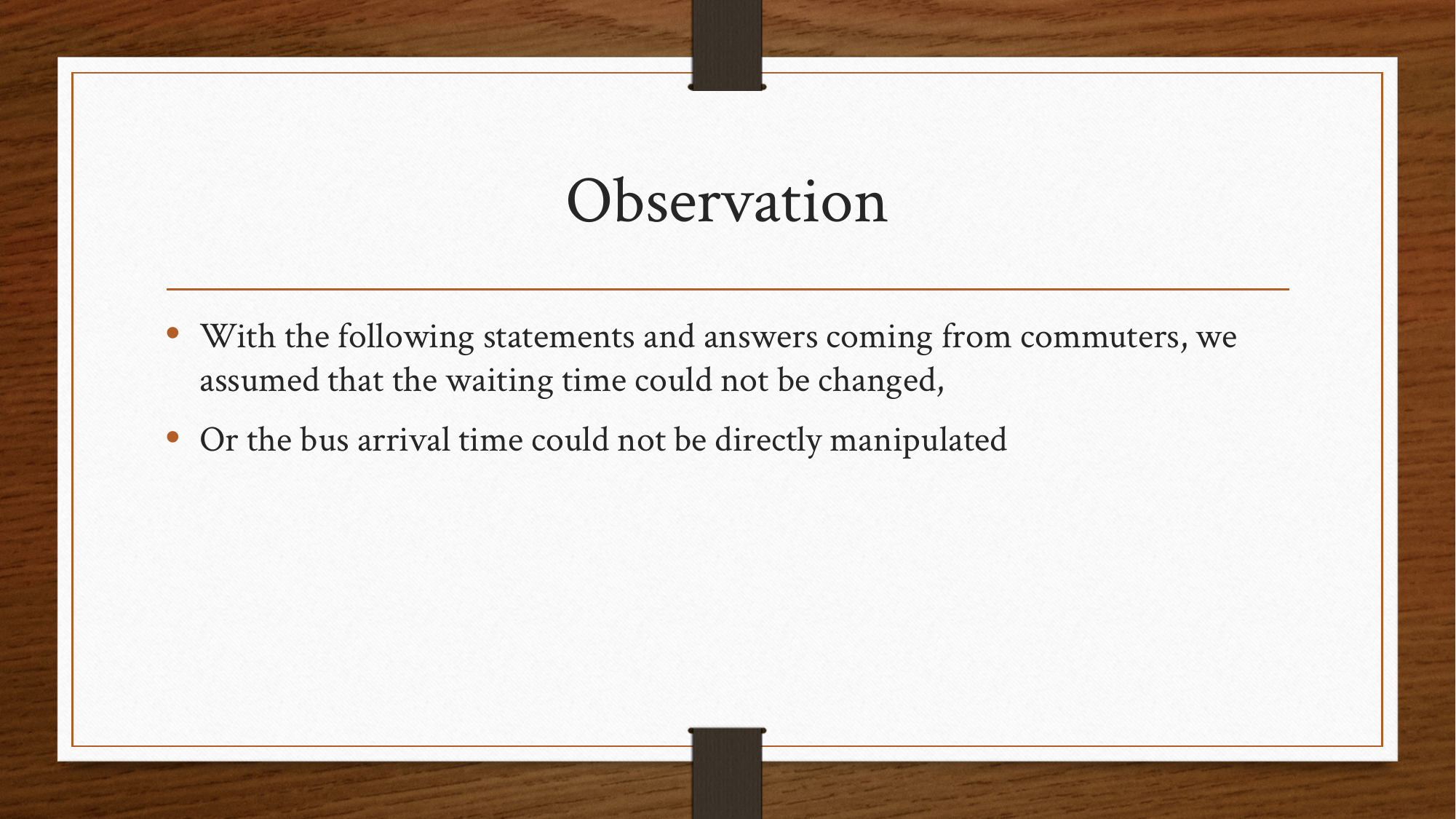

# Observation
With the following statements and answers coming from commuters, we assumed that the waiting time could not be changed,
Or the bus arrival time could not be directly manipulated